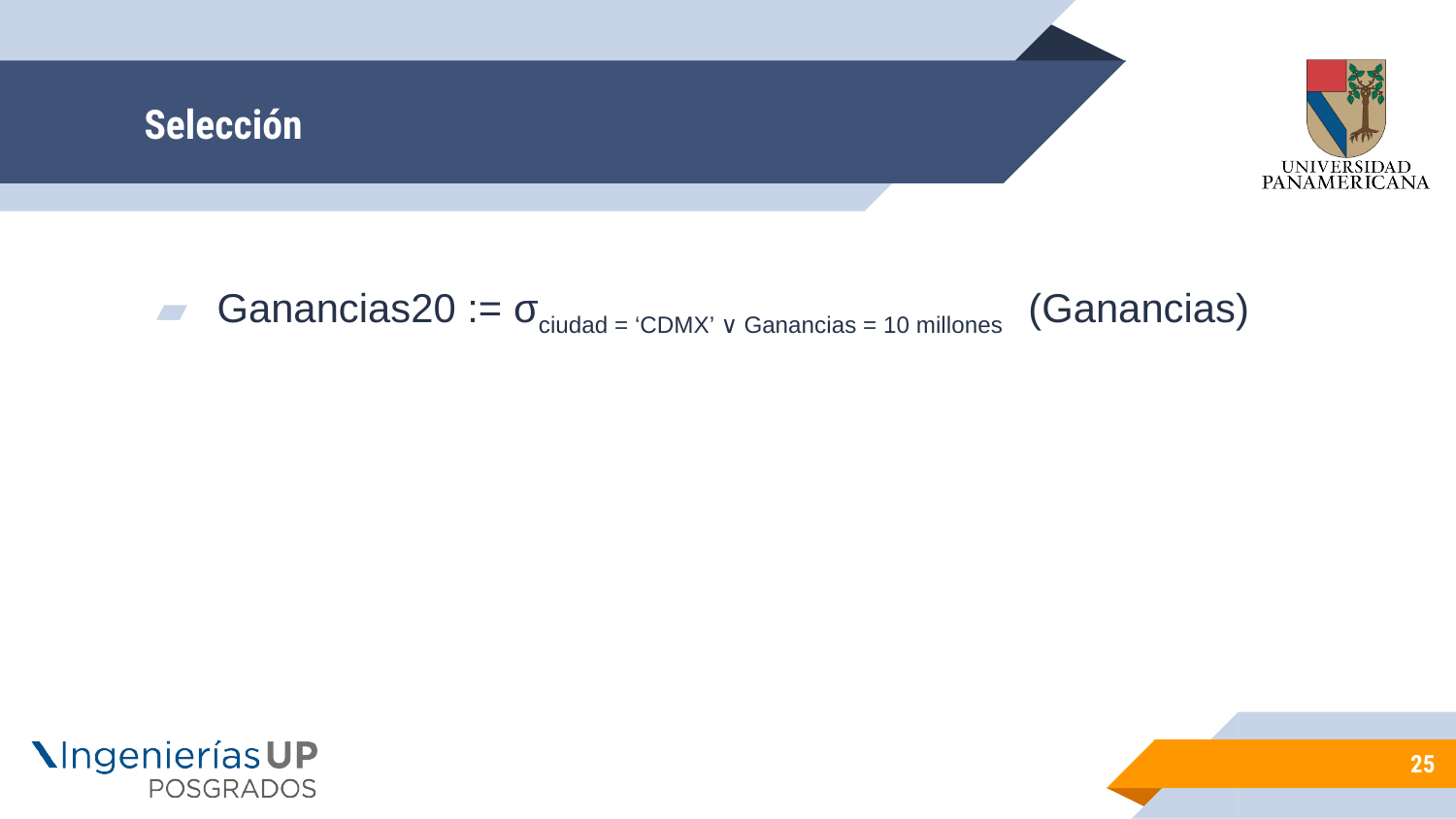

# Selección
Ganancias20 := σciudad = ‘CDMX’ ∨ Ganancias = 10 millones   (Ganancias)

25